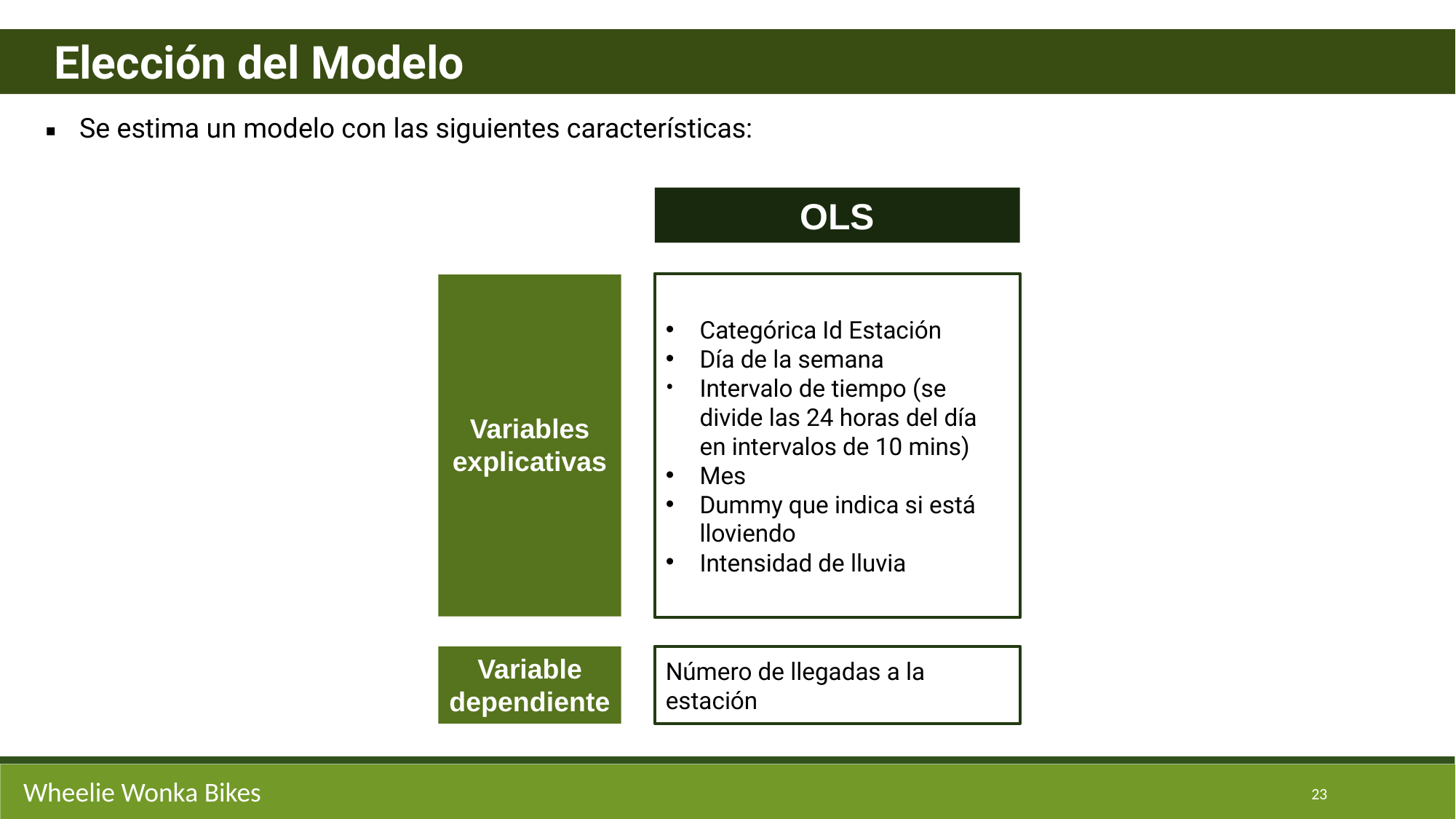

Elección del Modelo
Se estima un modelo con las siguientes características:
OLS
Categórica Id Estación
Día de la semana
Intervalo de tiempo (se divide las 24 horas del día en intervalos de 10 mins)
Mes
Dummy que indica si está lloviendo
Intensidad de lluvia

Variables explicativas

Número de llegadas a la estación
Variable dependiente
Wheelie Wonka Bikes
23